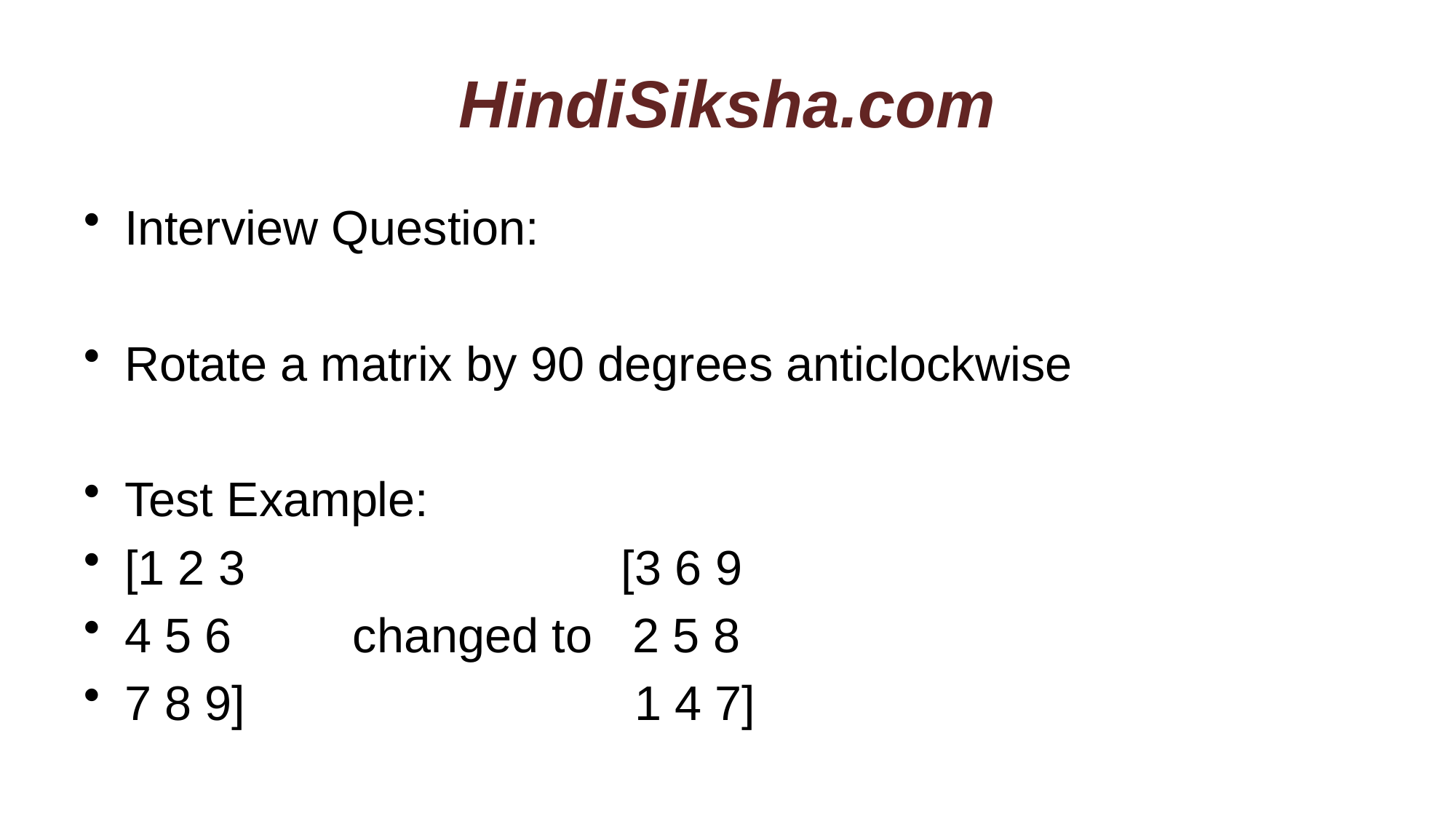

# HindiSiksha.com
Interview Question:

Rotate a matrix by 90 degrees anticlockwise

Test Example:
[1 2 3                            [3 6 9
4 5 6         changed to   2 5 8
7 8 9]                             1 4 7]